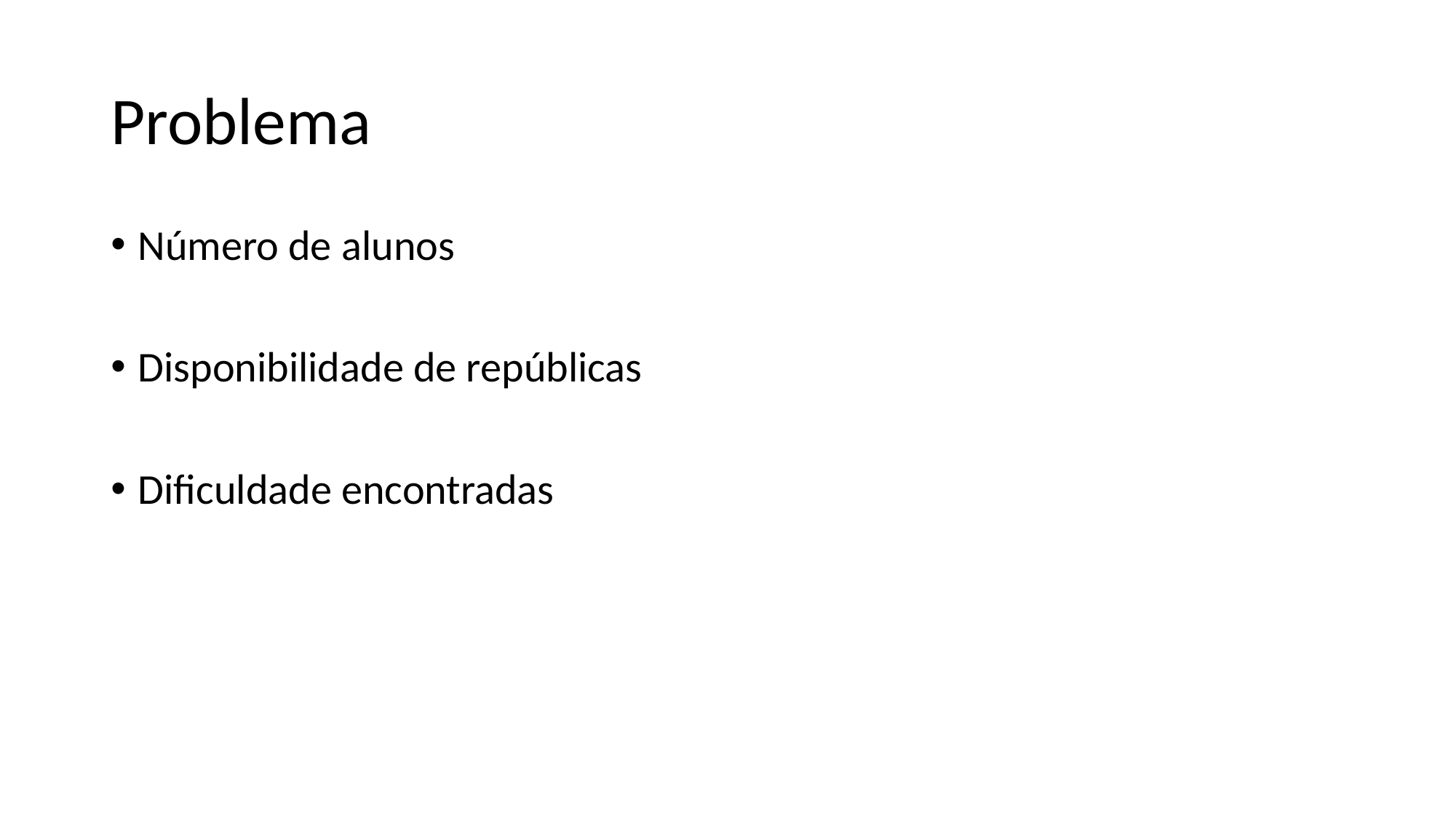

# Problema
Número de alunos

Disponibilidade de repúblicas

Dificuldade encontradas